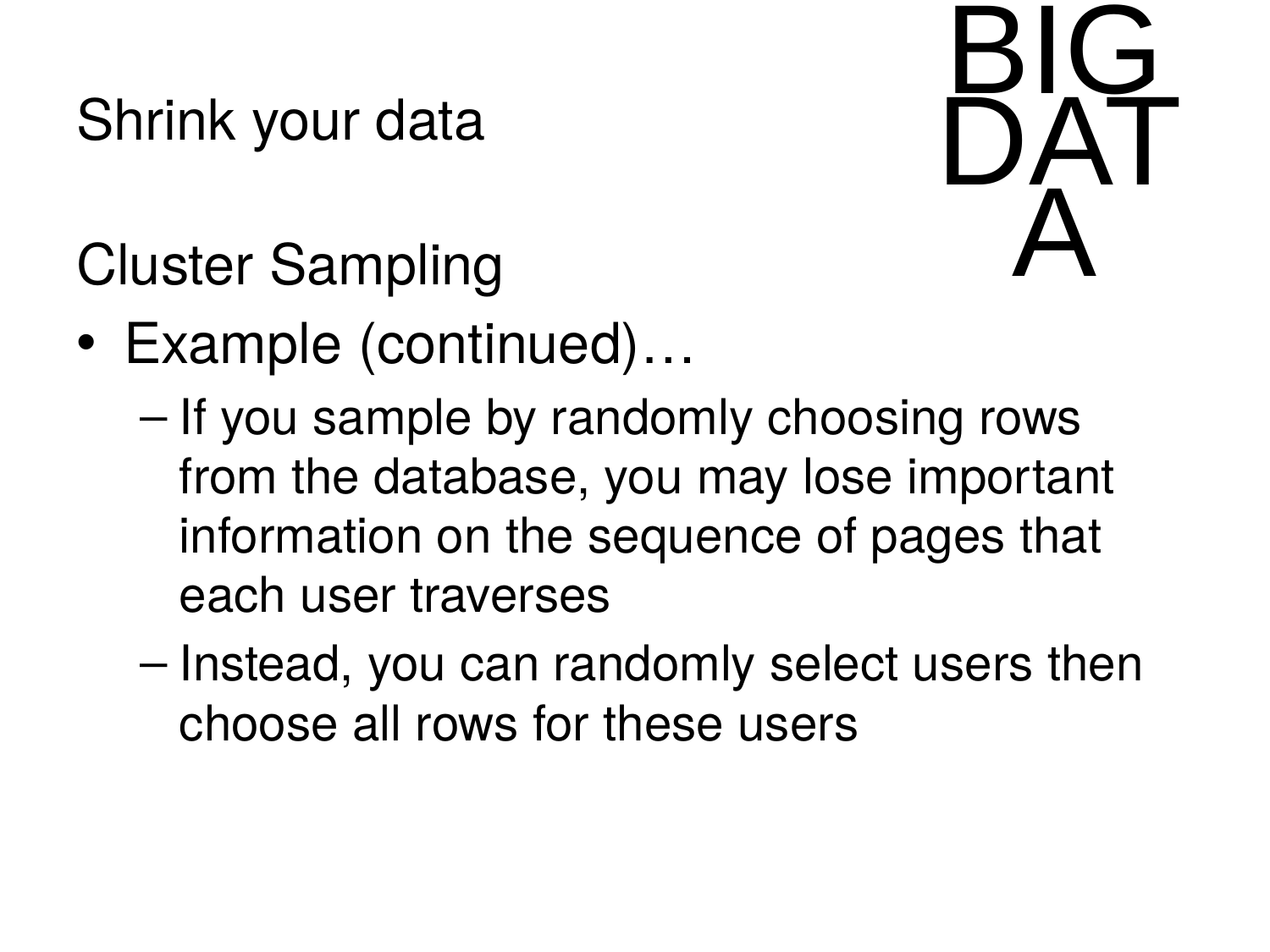

# Shrink your data
Cluster Sampling
Example (continued)…
If you sample by randomly choosing rows from the database, you may lose important information on the sequence of pages that each user traverses
Instead, you can randomly select users then choose all rows for these users